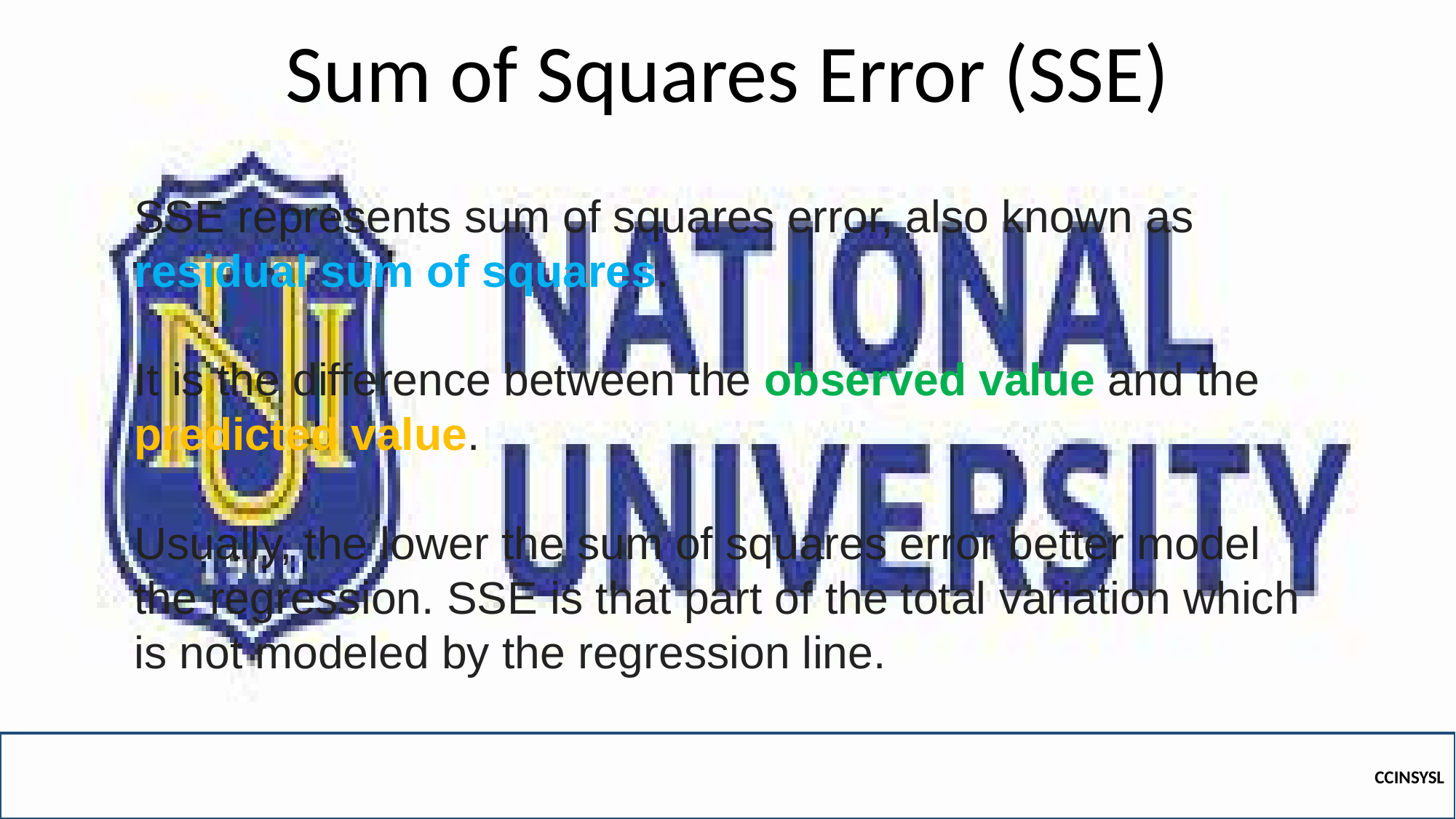

# Sum of Squares Error (SSE)
SSE represents sum of squares error, also known as residual sum of squares.

It is the difference between the observed value and the predicted value.

Usually, the lower the sum of squares error better model the regression. SSE is that part of the total variation which is not modeled by the regression line.
CCINSYSL